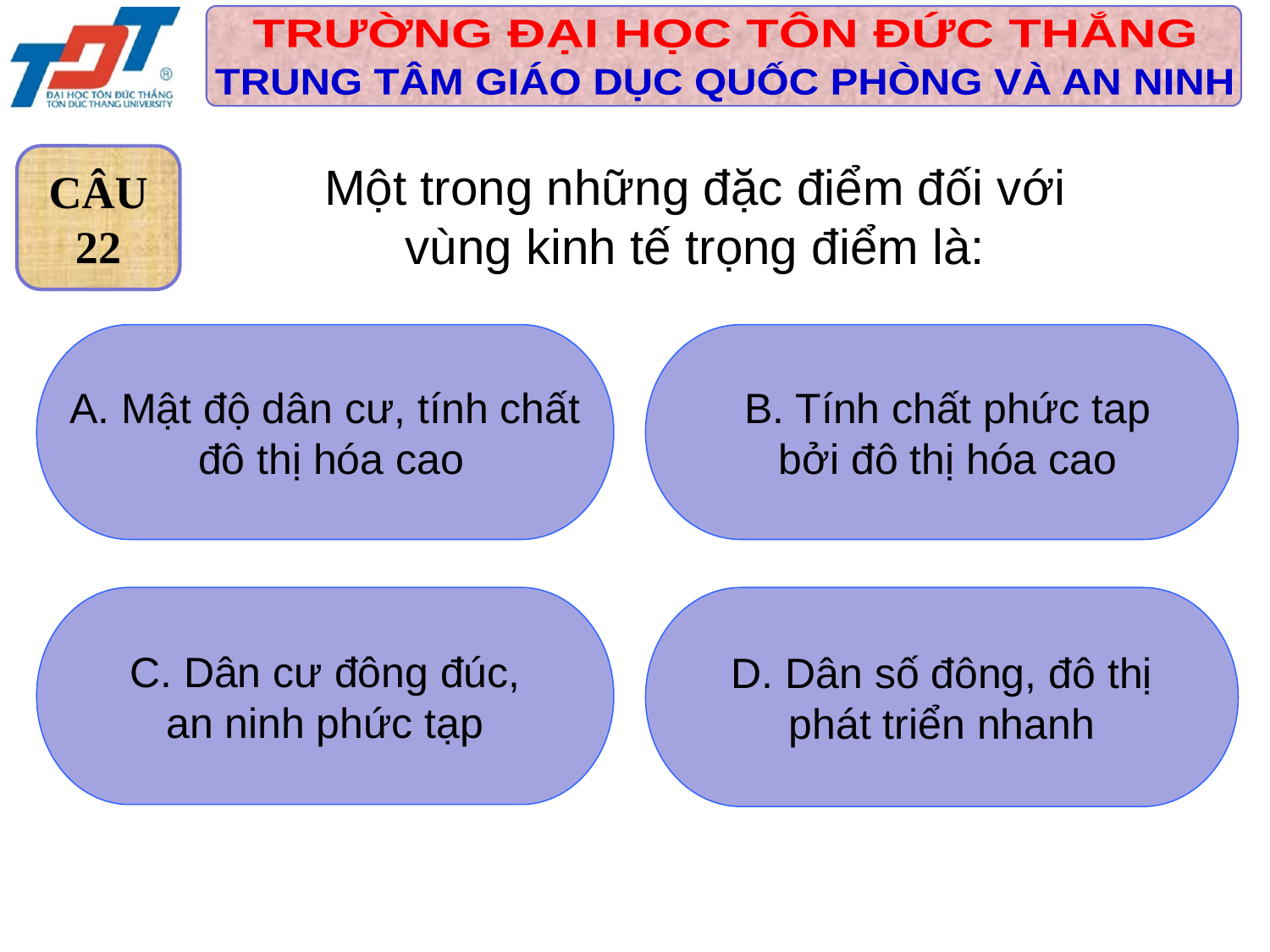

CÂU
22
Một trong những đặc điểm đối với
vùng kinh tế trọng điểm là:
A. Mật độ dân cư, tính chất
 đô thị hóa cao
 B. Tính chất phức tap
 bởi đô thị hóa cao

 C. Dân cư đông đúc,
an ninh phức tạp
 D. Dân số đông, đô thị
phát triển nhanh